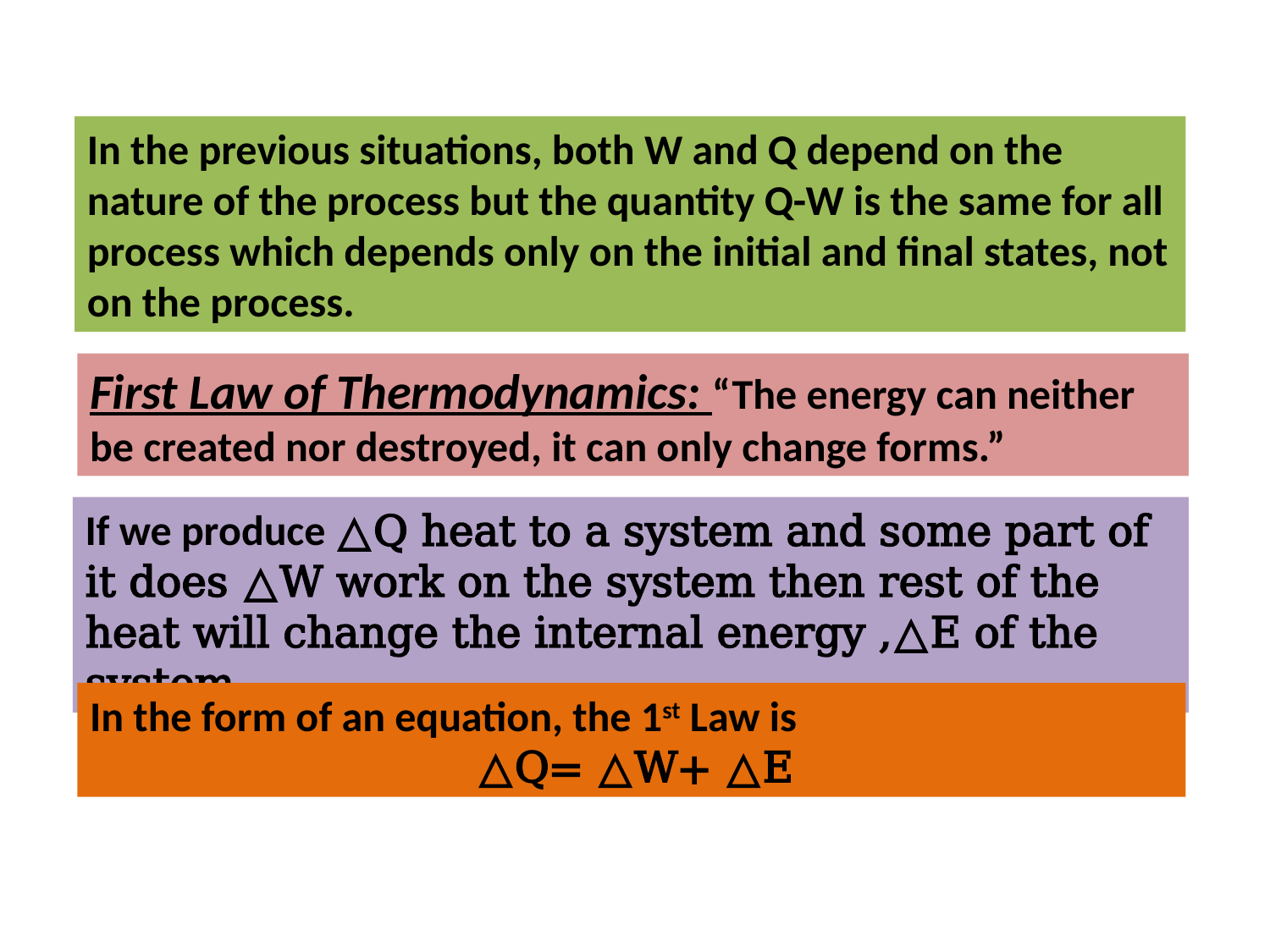

In the previous situations, both W and Q depend on the nature of the process but the quantity Q-W is the same for all process which depends only on the initial and final states, not on the process.
First Law of Thermodynamics: “The energy can neither be created nor destroyed, it can only change forms.”
If we produce △Q heat to a system and some part of it does △W work on the system then rest of the heat will change the internal energy ,△E of the system.
In the form of an equation, the 1st Law is
                             △Q= △W+ △E